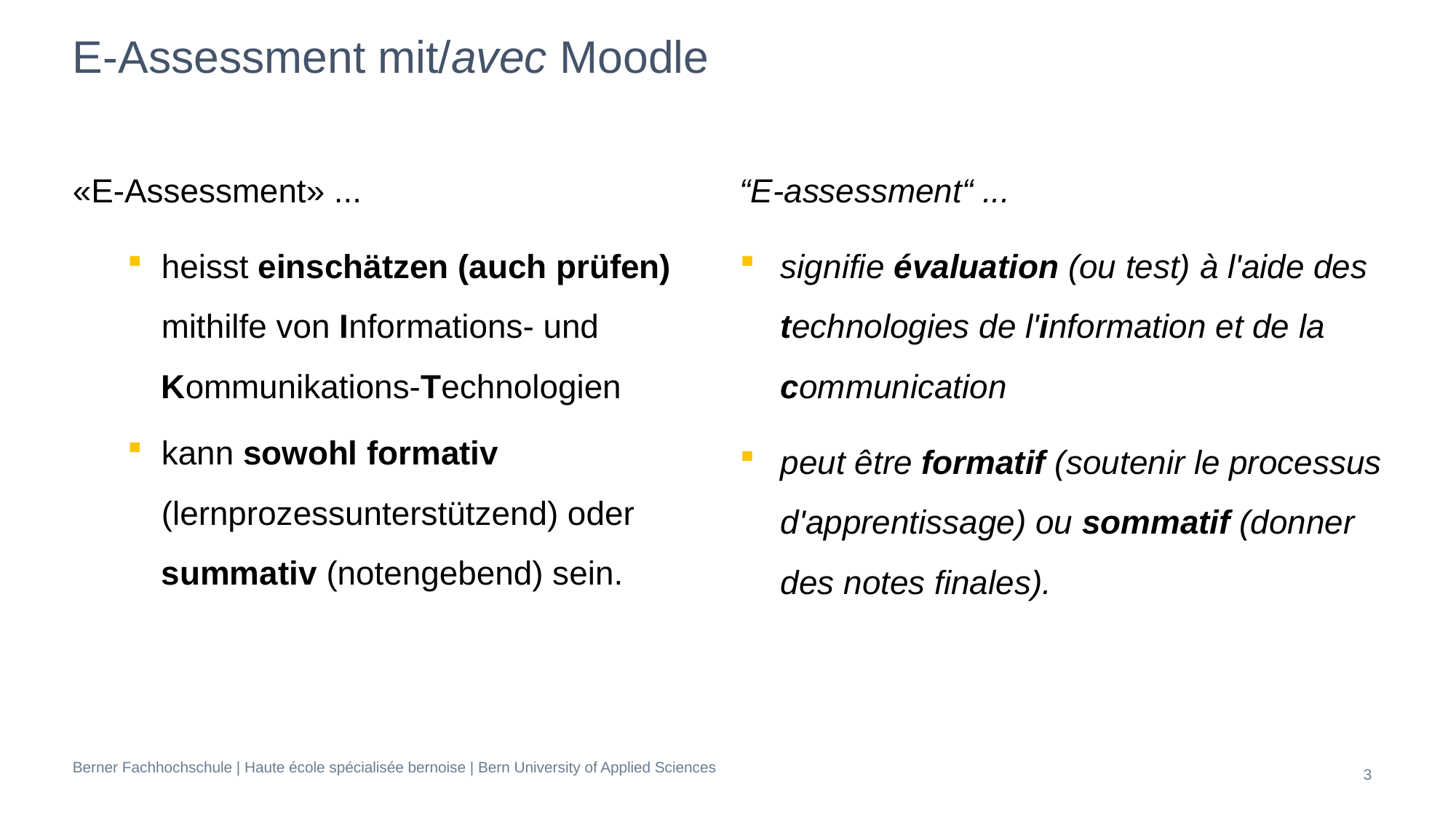

# E-Assessment mit/avec Moodle
«E-Assessment» ...
heisst einschätzen (auch prüfen) mithilfe von Informations- und Kommunikations-Technologien
kann sowohl formativ (lernprozessunterstützend) oder summativ (notengebend) sein.
“E-assessment“ ...
signifie évaluation (ou test) à l'aide des technologies de l'information et de la communication
peut être formatif (soutenir le processus d'apprentissage) ou sommatif (donner des notes finales).
3